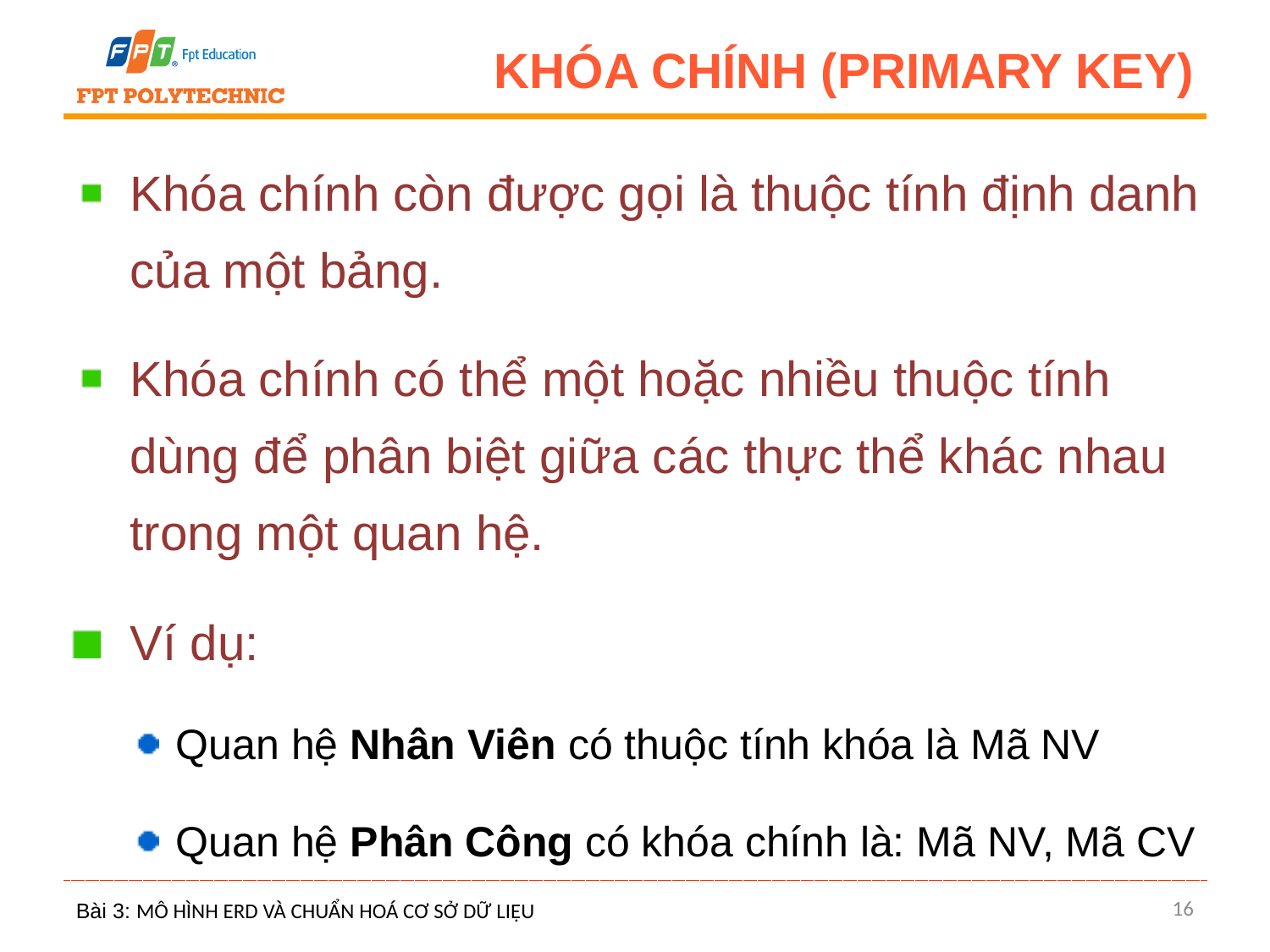

# Khóa chính (Primary Key)
Khóa chính còn được gọi là thuộc tính định danh của một bảng.
Khóa chính có thể một hoặc nhiều thuộc tính dùng để phân biệt giữa các thực thể khác nhau trong một quan hệ.
Ví dụ:
Quan hệ Nhân Viên có thuộc tính khóa là Mã NV
Quan hệ Phân Công có khóa chính là: Mã NV, Mã CV

16